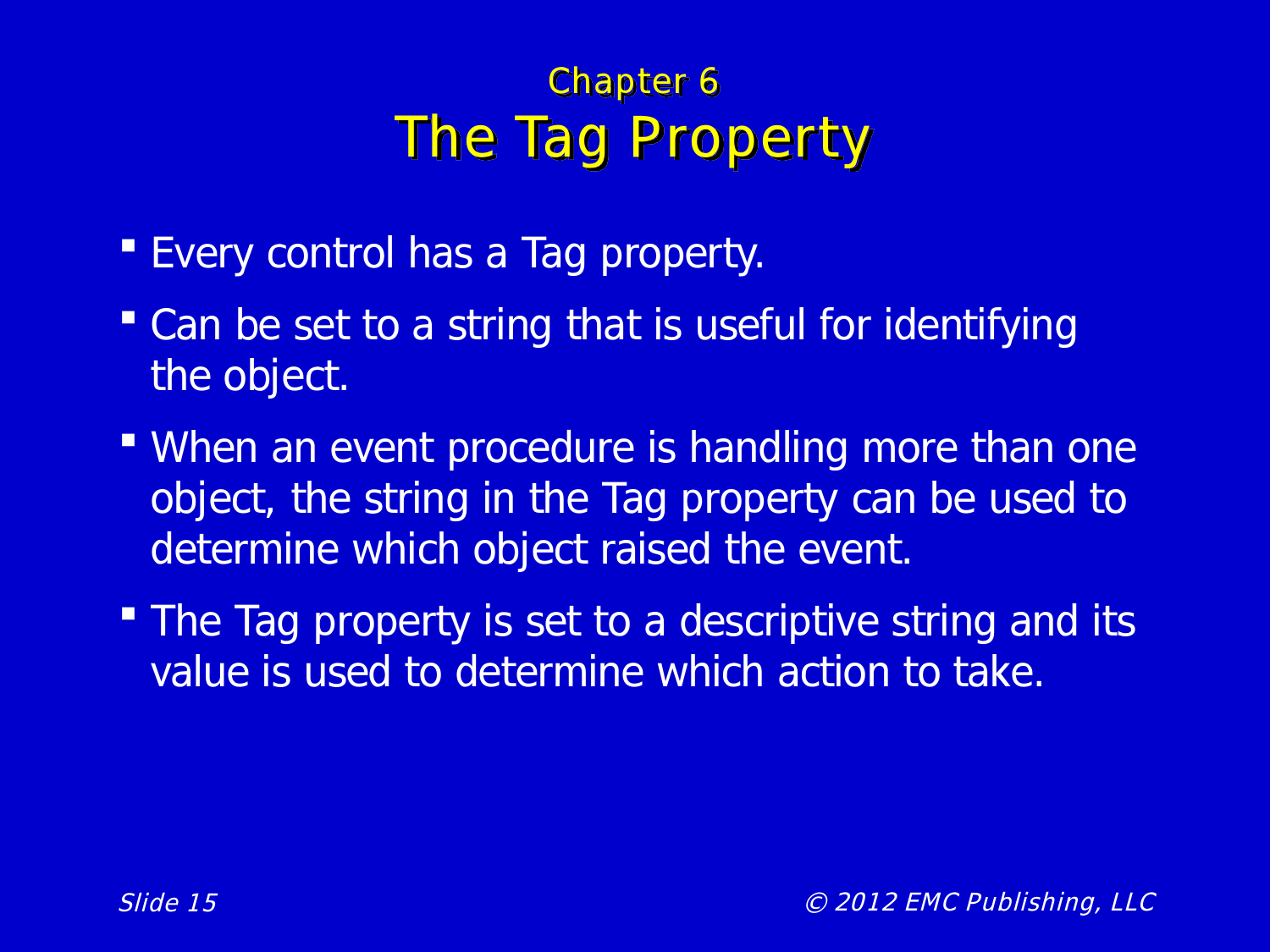

# Chapter 6 The Tag Property
Every control has a Tag property.
Can be set to a string that is useful for identifying the object.
When an event procedure is handling more than one object, the string in the Tag property can be used to determine which object raised the event.
The Tag property is set to a descriptive string and its value is used to determine which action to take.

© 2012 EMC Publishing, LLC
Slide 15